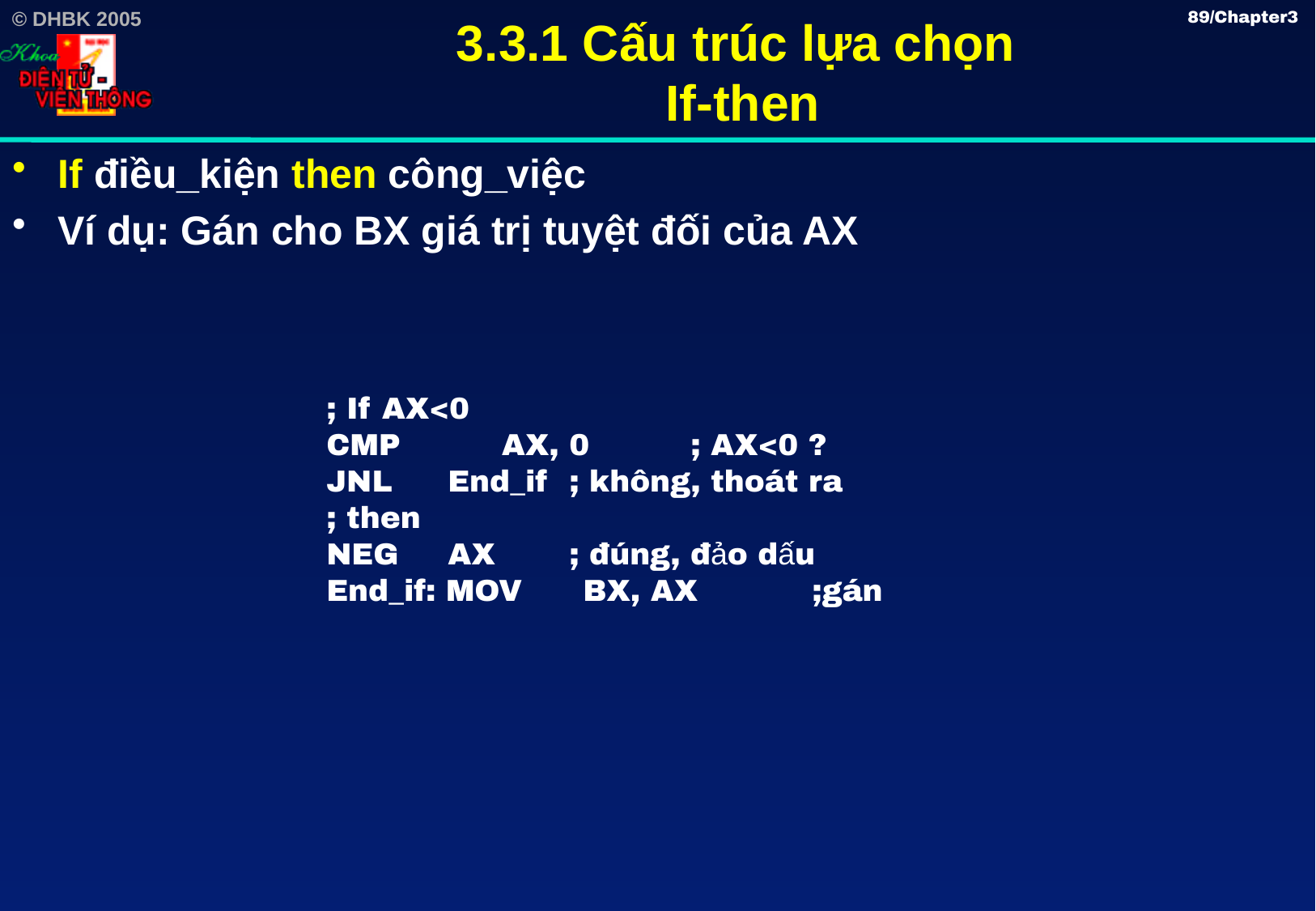

# 3.3.1 Cấu trúc lựa chọn If-then
89/Chapter3
If điều_kiện then công_việc
Ví dụ: Gán cho BX giá trị tuyệt đối của AX

; If AX<0
CMP          AX, 0   	; AX<0 ?
JNL	End_if	; không, thoát ra
; then
NEG	AX	; đúng, đảo dấu
End_if: MOV      BX, AX	;gán